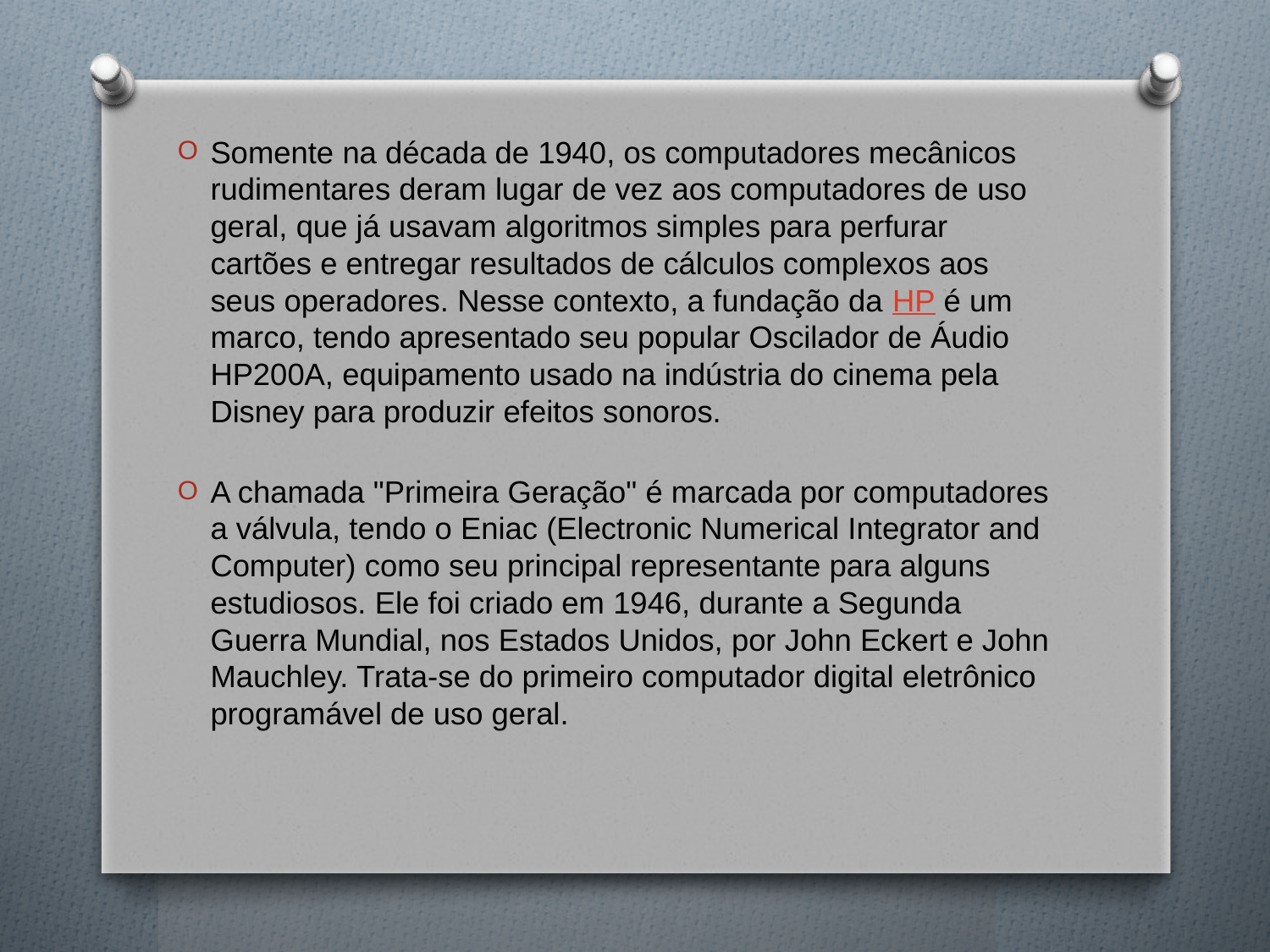

Somente na década de 1940, os computadores mecânicos rudimentares deram lugar de vez aos computadores de uso geral, que já usavam algoritmos simples para perfurar cartões e entregar resultados de cálculos complexos aos seus operadores. Nesse contexto, a fundação da HP é um marco, tendo apresentado seu popular Oscilador de Áudio HP200A, equipamento usado na indústria do cinema pela Disney para produzir efeitos sonoros.
A chamada "Primeira Geração" é marcada por computadores a válvula, tendo o Eniac (Electronic Numerical Integrator and Computer) como seu principal representante para alguns estudiosos. Ele foi criado em 1946, durante a Segunda Guerra Mundial, nos Estados Unidos, por John Eckert e John Mauchley. Trata-se do primeiro computador digital eletrônico programável de uso geral.